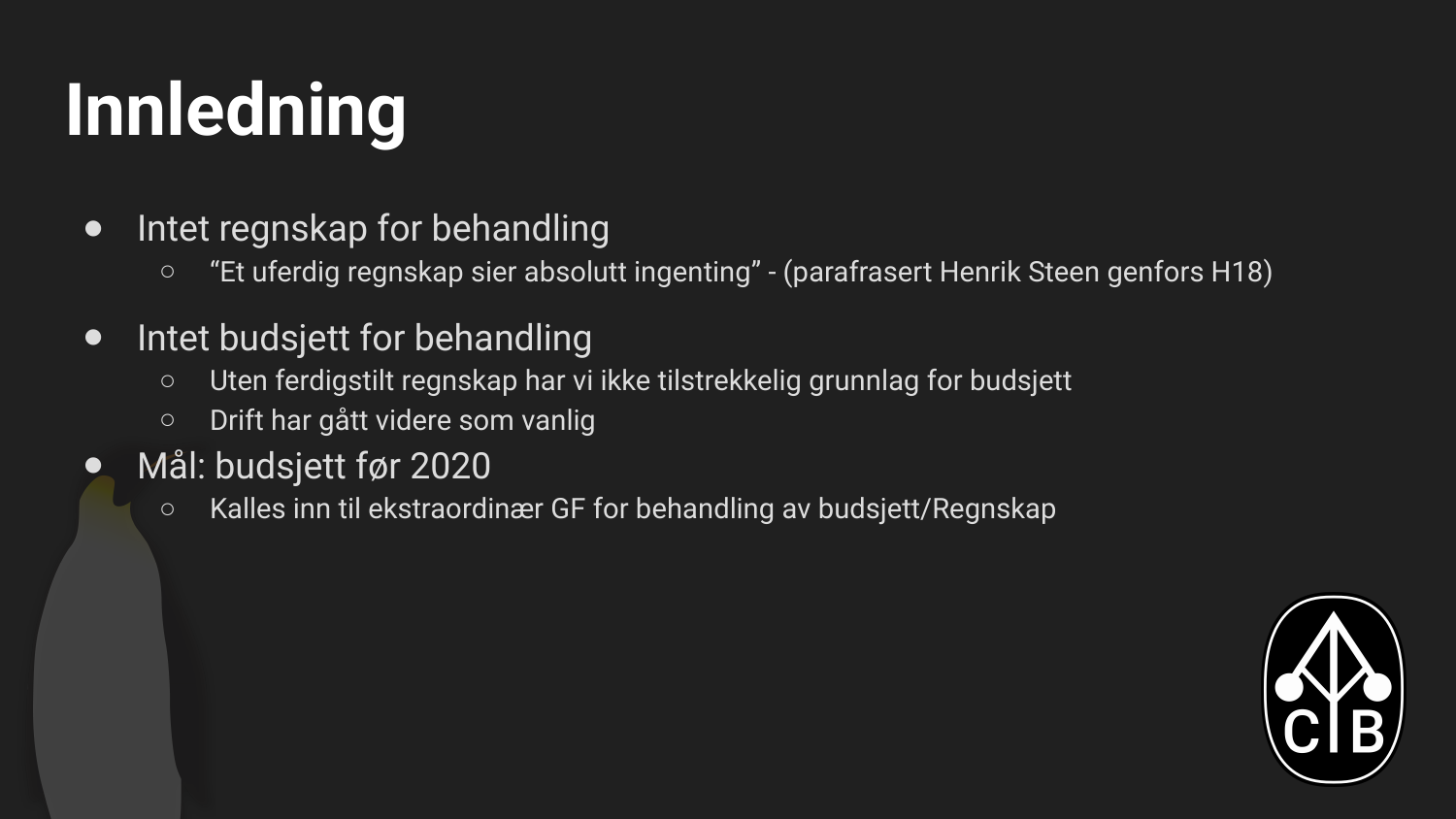

# Innledning
Intet regnskap for behandling
“Et uferdig regnskap sier absolutt ingenting” - (parafrasert Henrik Steen genfors H18)
Intet budsjett for behandling
Uten ferdigstilt regnskap har vi ikke tilstrekkelig grunnlag for budsjett
Drift har gått videre som vanlig
Mål: budsjett før 2020
Kalles inn til ekstraordinær GF for behandling av budsjett/Regnskap